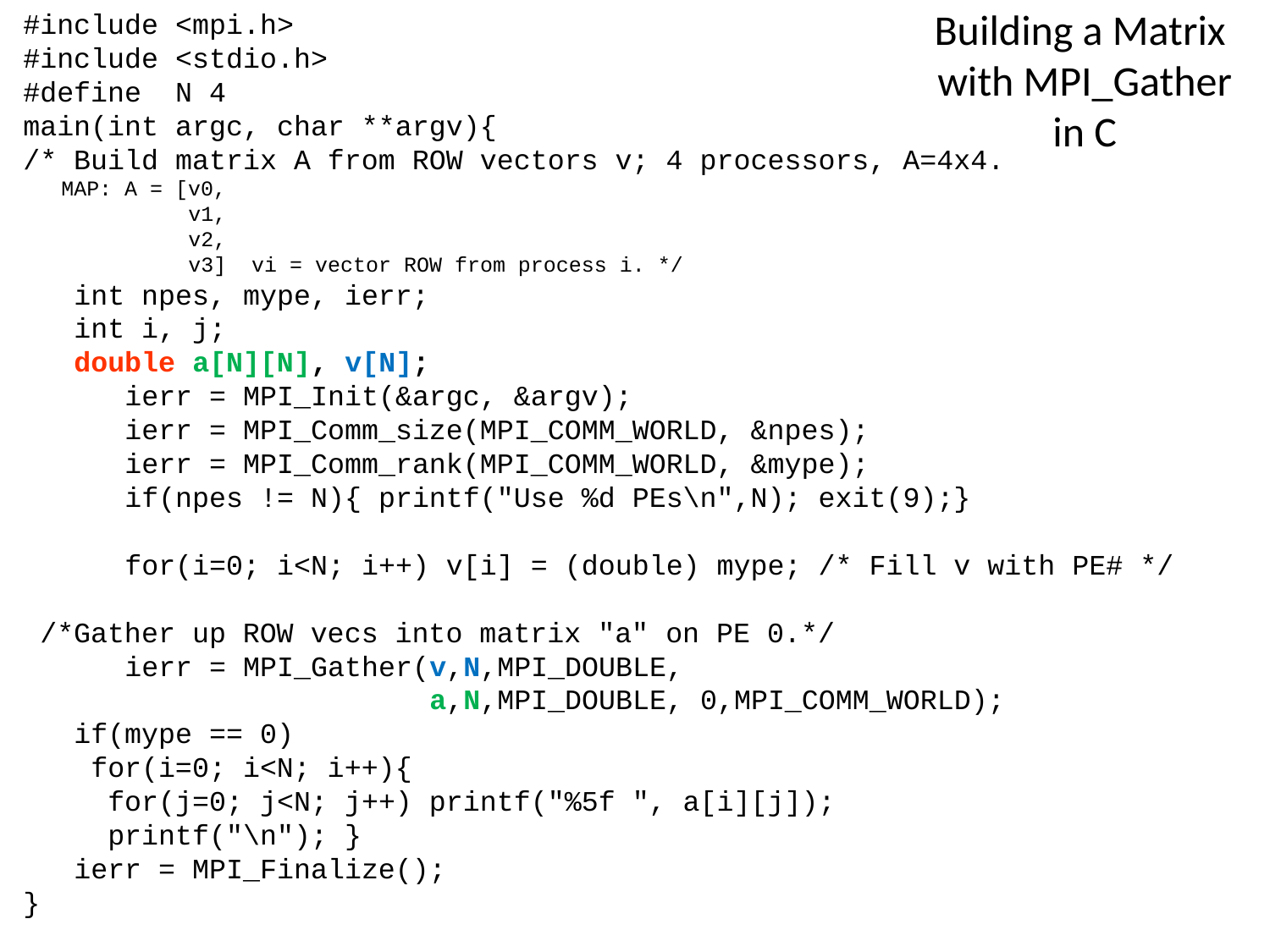

#include <mpi.h>
#include <stdio.h>
#define  N 4
main(int argc, char **argv){
/* Build matrix A from ROW vectors v; 4 processors, A=4x4.
   MAP: A = [v0,
             v1,
             v2,
             v3]  vi = vector ROW from process i. */
   int npes, mype, ierr;
   int i, j;
   double a[N][N], v[N];
      ierr = MPI_Init(&argc, &argv);
      ierr = MPI_Comm_size(MPI_COMM_WORLD, &npes);
      ierr = MPI_Comm_rank(MPI_COMM_WORLD, &mype);
      if(npes != N){ printf("Use %d PEs\n",N); exit(9);}

      for(i=0; i<N; i++) v[i] = (double) mype; /* Fill v with PE# */

 /*Gather up ROW vecs into matrix "a" on PE 0.*/
      ierr = MPI_Gather(v,N,MPI_DOUBLE,
                        a,N,MPI_DOUBLE, 0,MPI_COMM_WORLD);
   if(mype == 0)
    for(i=0; i<N; i++){
     for(j=0; j<N; j++) printf("%5f ", a[i][j]);
     printf("\n"); }
   ierr = MPI_Finalize();
}
Building a Matrix
with MPI_Gather
in C
27